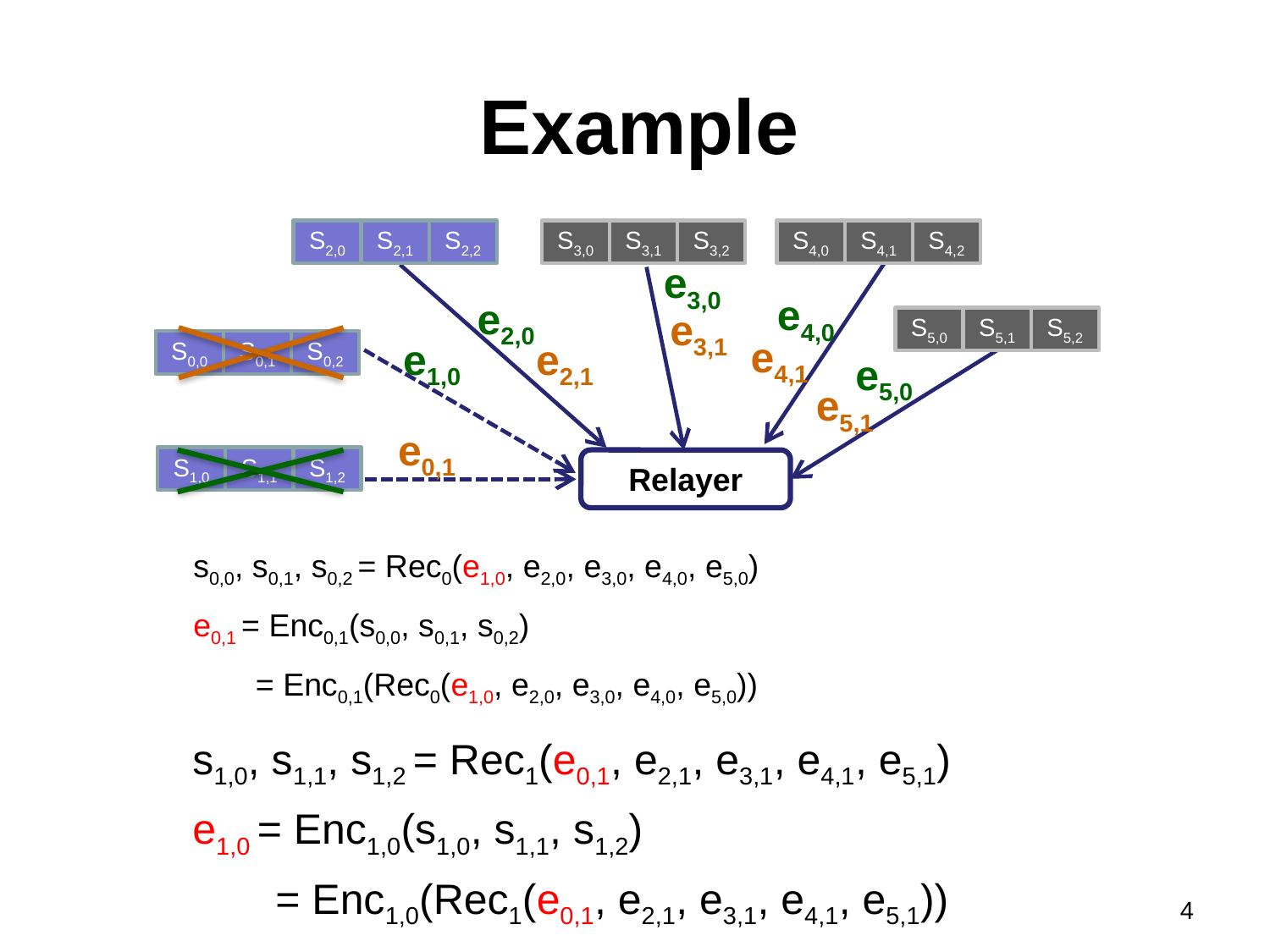

# Example
S2,0
S2,1
S2,2
S4,0
S4,1
S4,2
S3,0
S3,1
S3,2
S5,0
S5,1
S5,2
S0,0
S0,1
S0,2
S1,0
S1,1
S1,2
e3,0
e4,0
e2,0
e1,0
e5,0
Relayer
e3,1
e4,1
e2,1
e5,1
e0,1
s0,0, s0,1, s0,2 = Rec0(e1,0, e2,0, e3,0, e4,0, e5,0)
e0,1 = Enc0,1(s0,0, s0,1, s0,2)
       = Enc0,1(Rec0(e1,0, e2,0, e3,0, e4,0, e5,0))
s1,0, s1,1, s1,2 = Rec1(e0,1, e2,1, e3,1, e4,1, e5,1)
e1,0 = Enc1,0(s1,0, s1,1, s1,2)
       = Enc1,0(Rec1(e0,1, e2,1, e3,1, e4,1, e5,1))

4